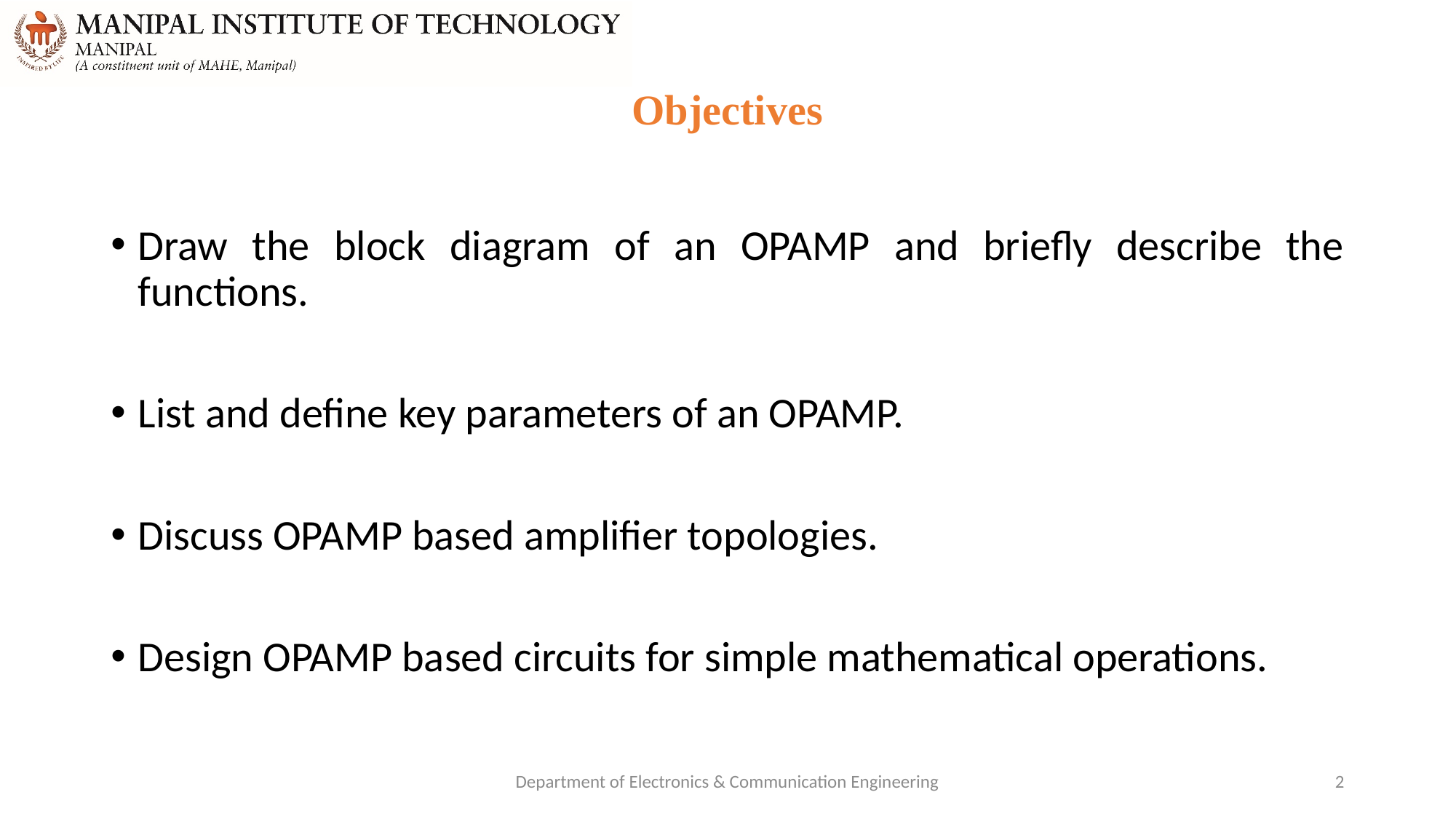

# Objectives
Draw the block diagram of an OPAMP and briefly describe the functions.

List and define key parameters of an OPAMP.

Discuss OPAMP based amplifier topologies.

Design OPAMP based circuits for simple mathematical operations.
Department of Electronics & Communication Engineering
2